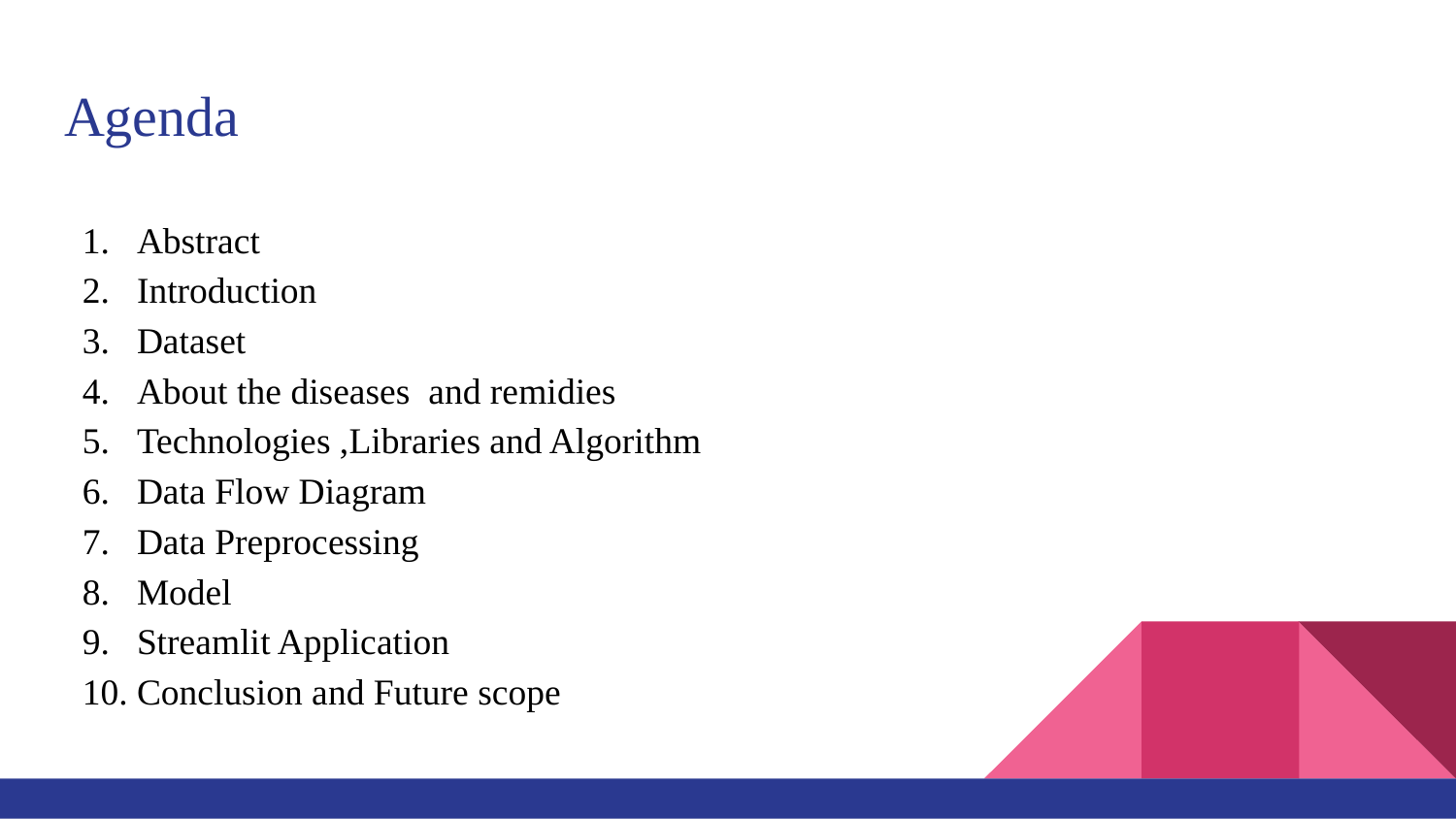

# Agenda
Abstract
Introduction
Dataset
About the diseases  and remidies
Technologies ,Libraries and Algorithm
Data Flow Diagram
Data Preprocessing
Model
Streamlit Application
Conclusion and Future scope